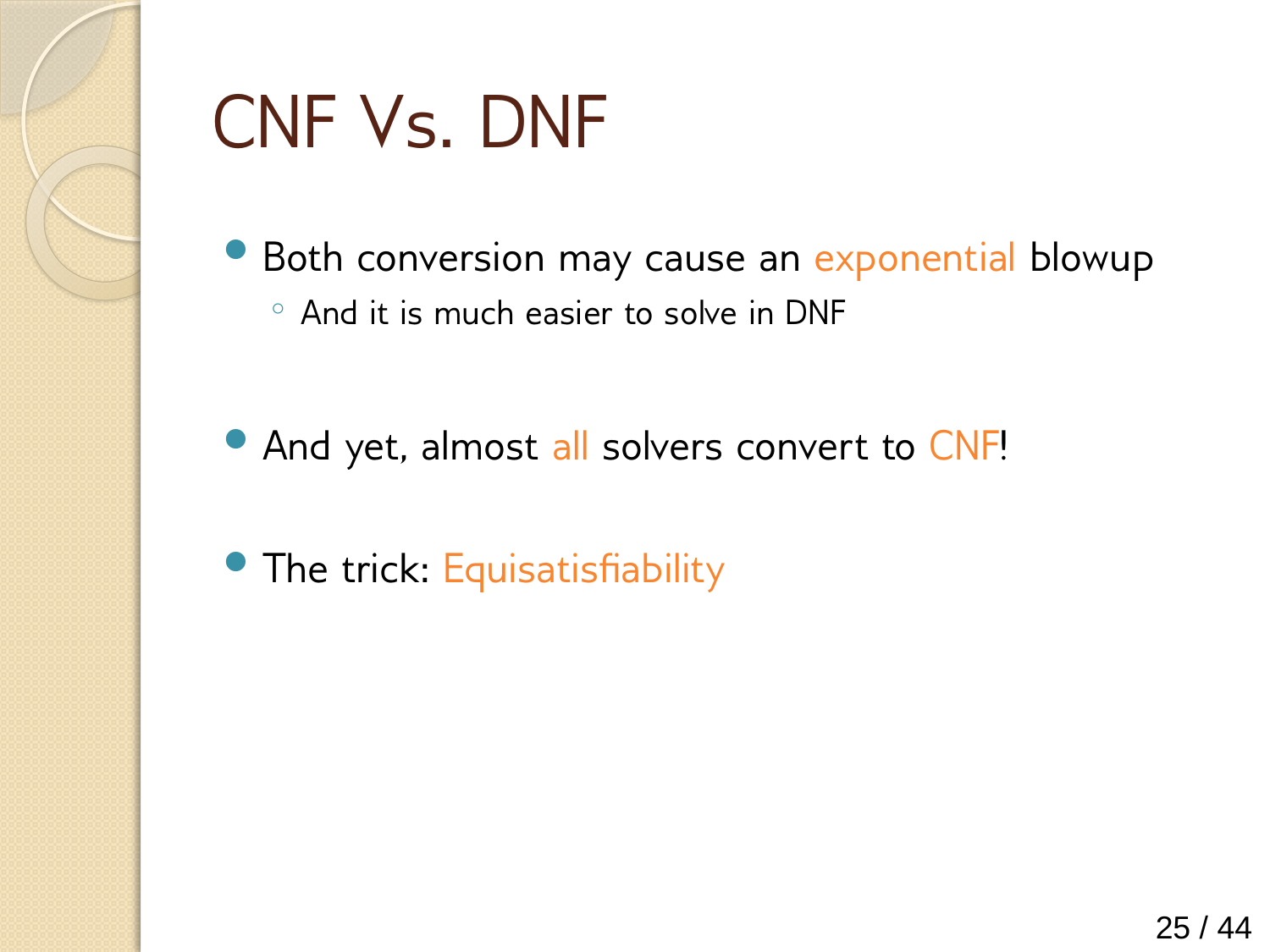

# CNF Vs. DNF
Both conversion may cause an exponential blowup
And it is much easier to solve in DNF

And yet, almost all solvers convert to CNF!

The trick: Equisatisfiability